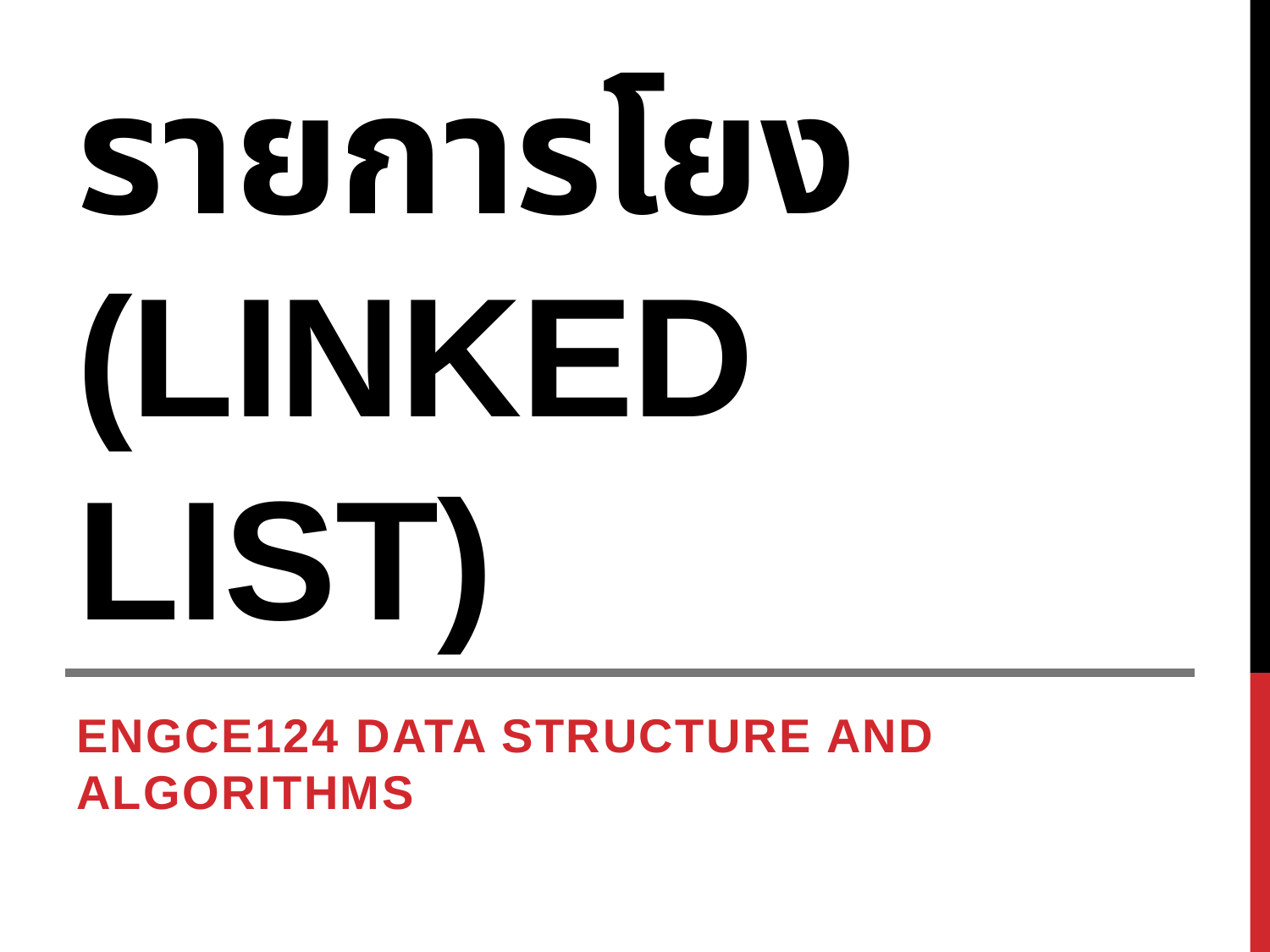

# รายการโยง (Linked list)
Engce124 data structure and algorithms